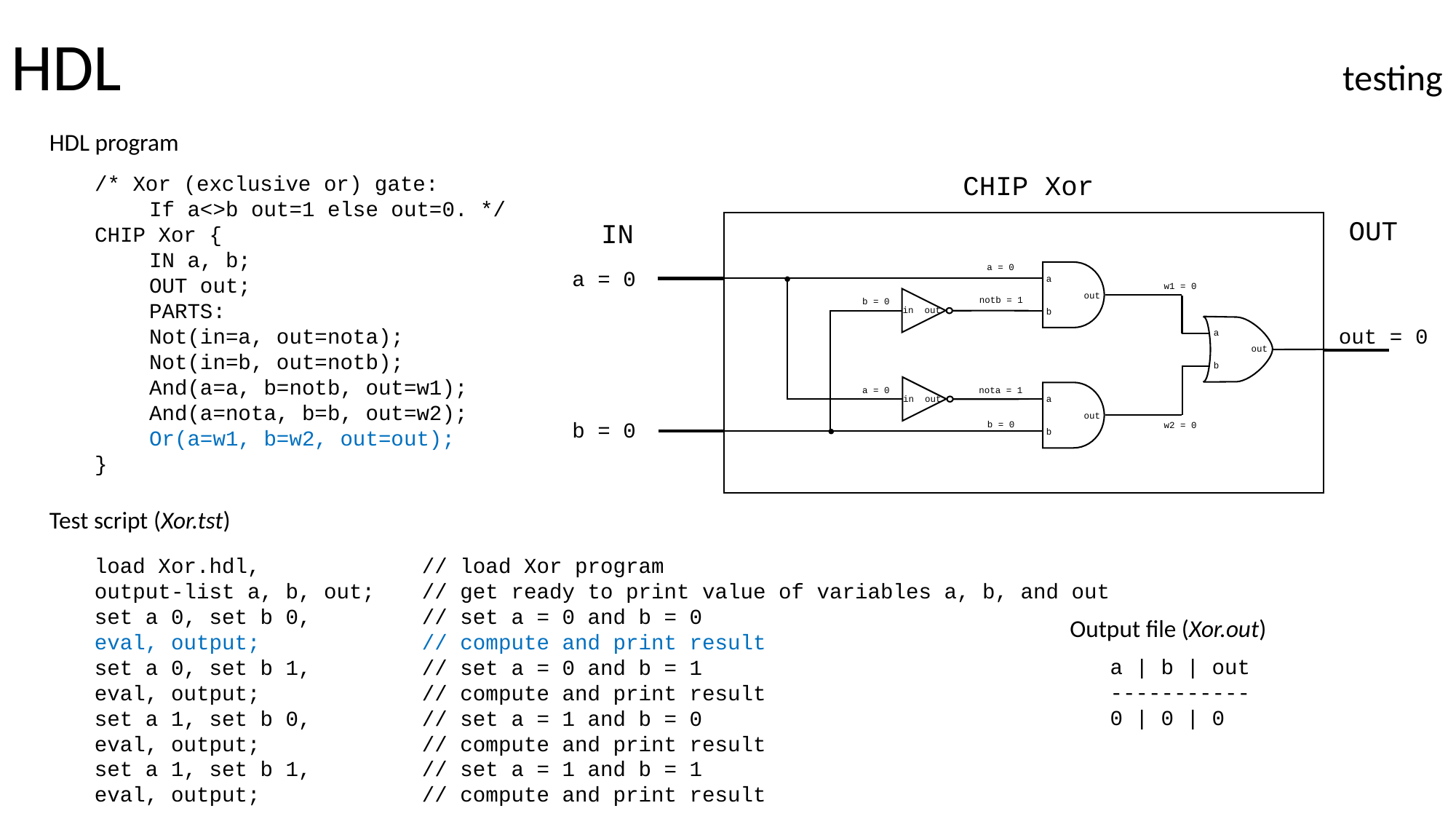

# HDL										                testing
HDL program

Test script (Xor.tst)
CHIP Xor
/* Xor (exclusive or) gate:
If a<>b out=1 else out=0. */
CHIP Xor {
IN a, b;
OUT out;
PARTS:
Not(in=a, out=nota);
Not(in=b, out=notb);
And(a=a, b=notb, out=w1);
And(a=nota, b=b, out=w2);
Or(a=w1, b=w2, out=out);
}
OUT
IN

a = 0
a = 0

a

b
w1 = 0

out

notb = 1
b = 0
in  out

out = 0
a

b
out

a = 0
nota = 1

in  out
a

b
out
b = 0
b = 0
w2 = 0

load Xor.hdl, 		// load Xor program
output-list a, b, out;	// get ready to print value of variables a, b, and out
set a 0, set b 0,		// set a = 0 and b = 0
eval, output; 		// compute and print result
set a 0, set b 1, 	// set a = 0 and b = 1
eval, output; 		// compute and print result
set a 1, set b 0, 	// set a = 1 and b = 0
eval, output; 		// compute and print result
set a 1, set b 1, 	// set a = 1 and b = 1
eval, output; 		// compute and print result
Output file (Xor.out)
a | b | out
-----------
0 | 0 | 0